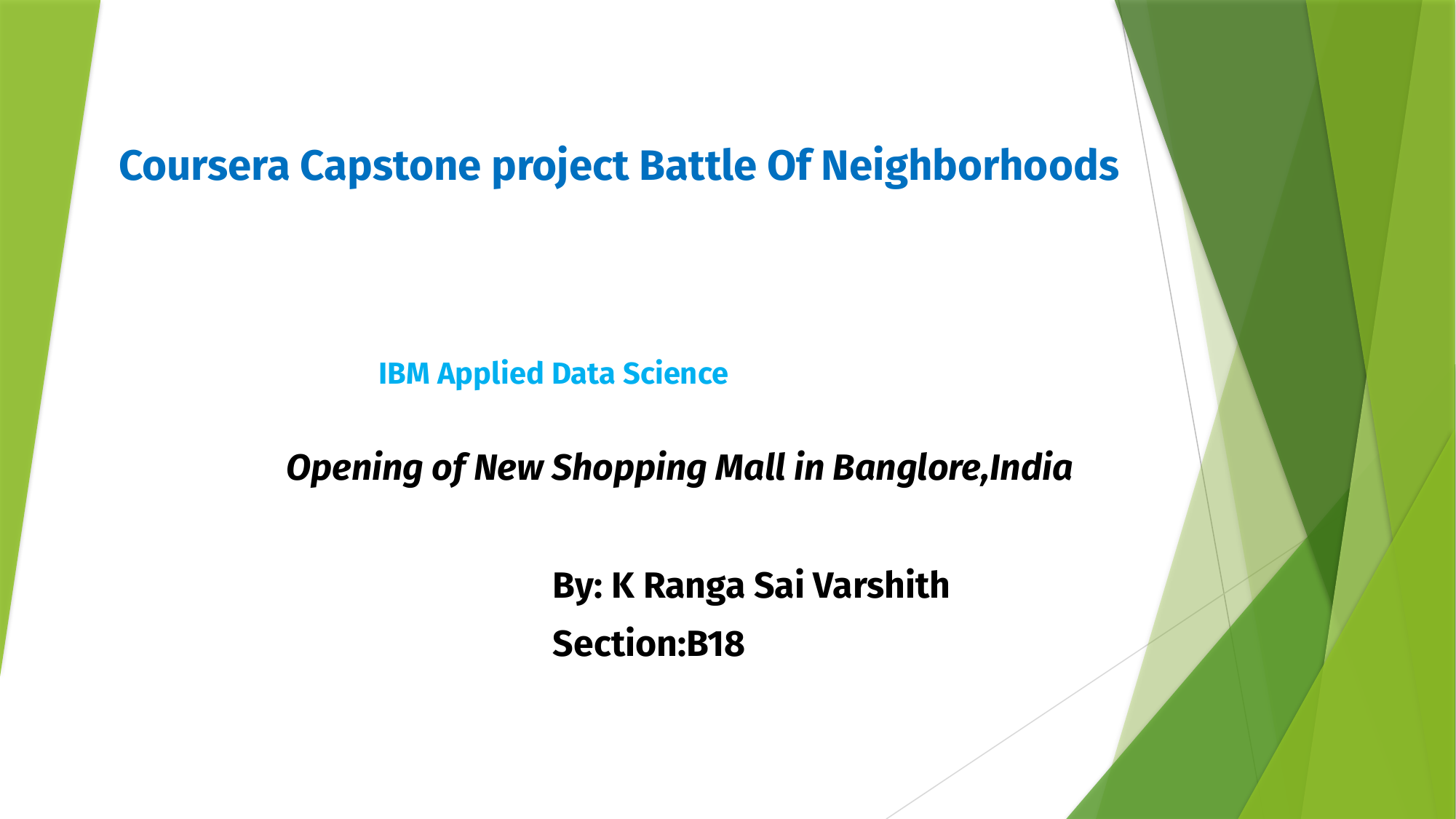

# Coursera Capstone project Battle Of Neighborhoods IBM Applied Data Science
Opening of New Shopping Mall in Banglore,India

                                             By: K Ranga Sai Varshith
                                             Section:B18